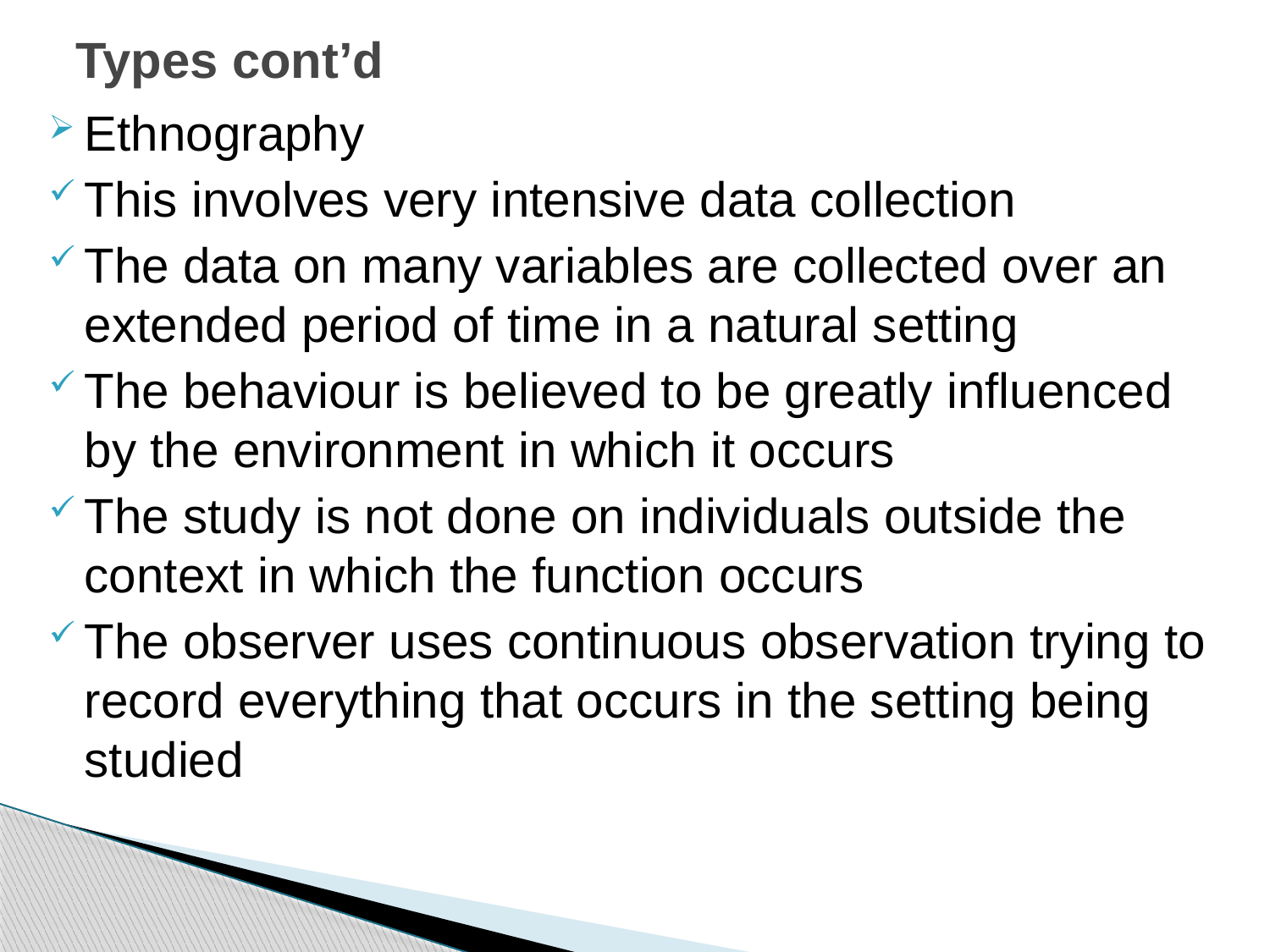

# Types cont’d
Ethnography
This involves very intensive data collection
The data on many variables are collected over an extended period of time in a natural setting
The behaviour is believed to be greatly influenced by the environment in which it occurs
The study is not done on individuals outside the context in which the function occurs
The observer uses continuous observation trying to record everything that occurs in the setting being studied